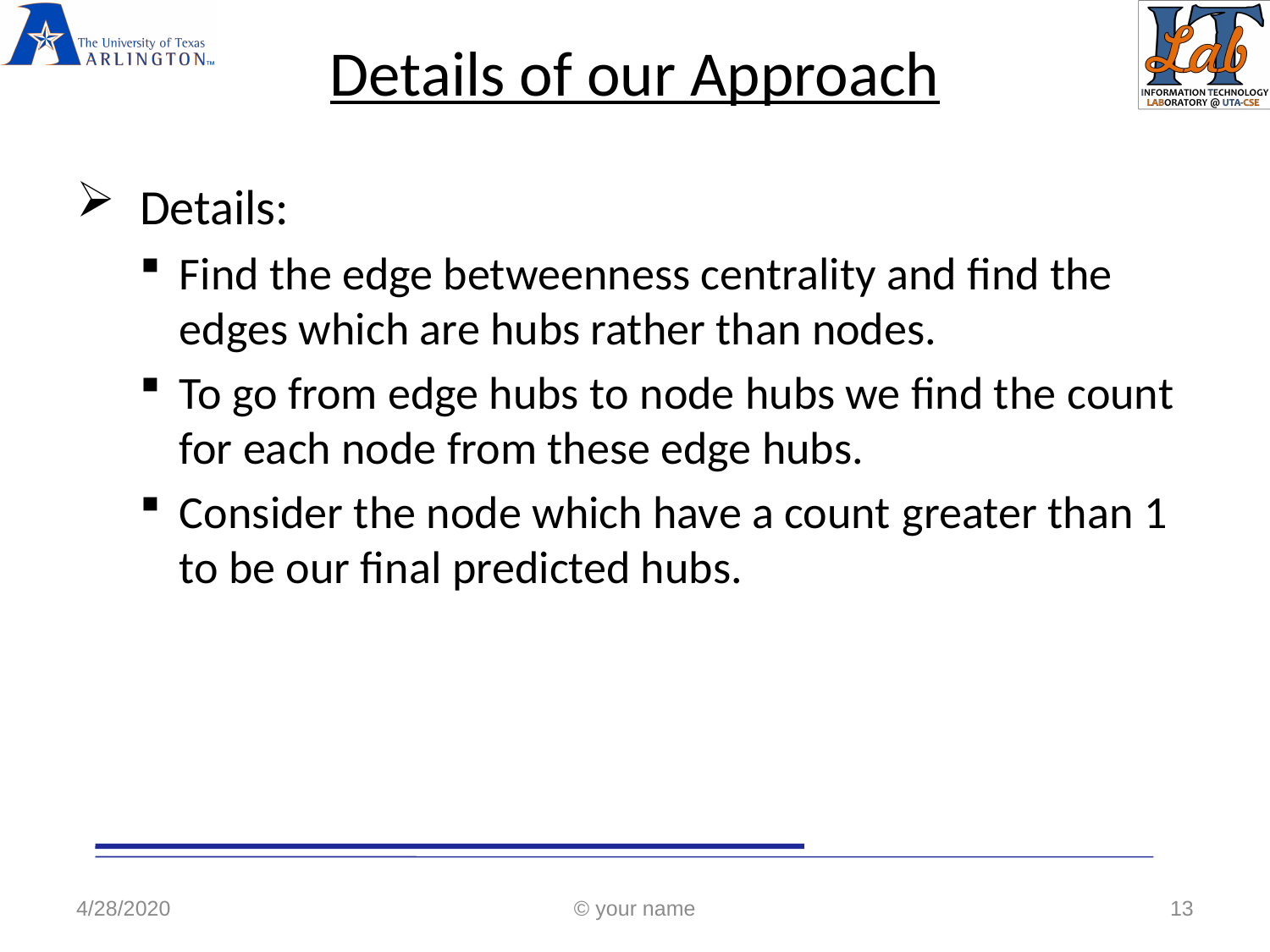

# Details of our Approach
Details:
Find the edge betweenness centrality and find the edges which are hubs rather than nodes.
To go from edge hubs to node hubs we find the count for each node from these edge hubs.
Consider the node which have a count greater than 1 to be our final predicted hubs.
4/28/2020
© your name
13